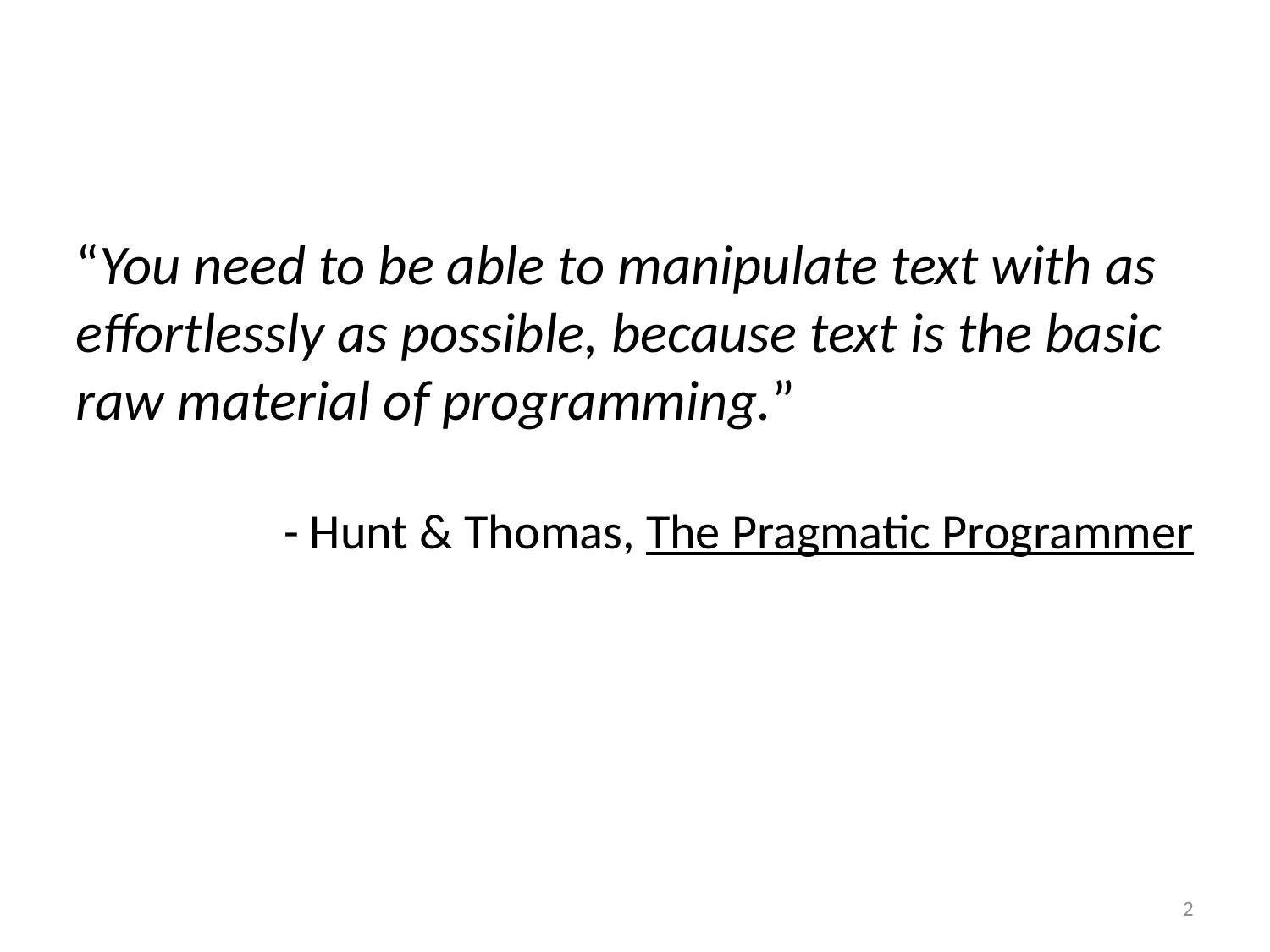

“You need to be able to manipulate text with as effortlessly as possible, because text is the basic raw material of programming.”

- Hunt & Thomas, The Pragmatic Programmer
2